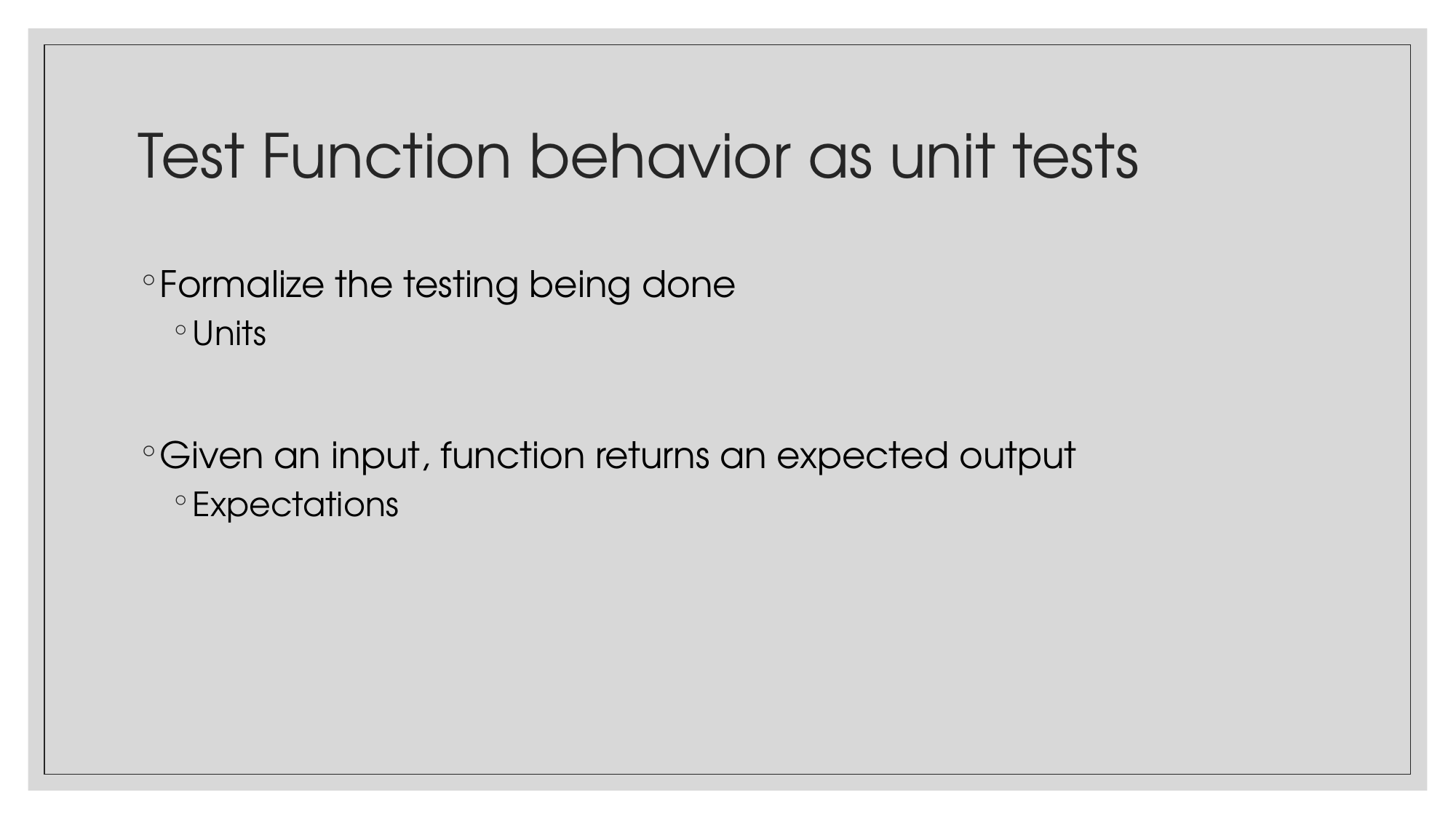

# Test Function behavior as unit tests
Formalize the testing being done
Units

Given an input, function returns an expected output
Expectations